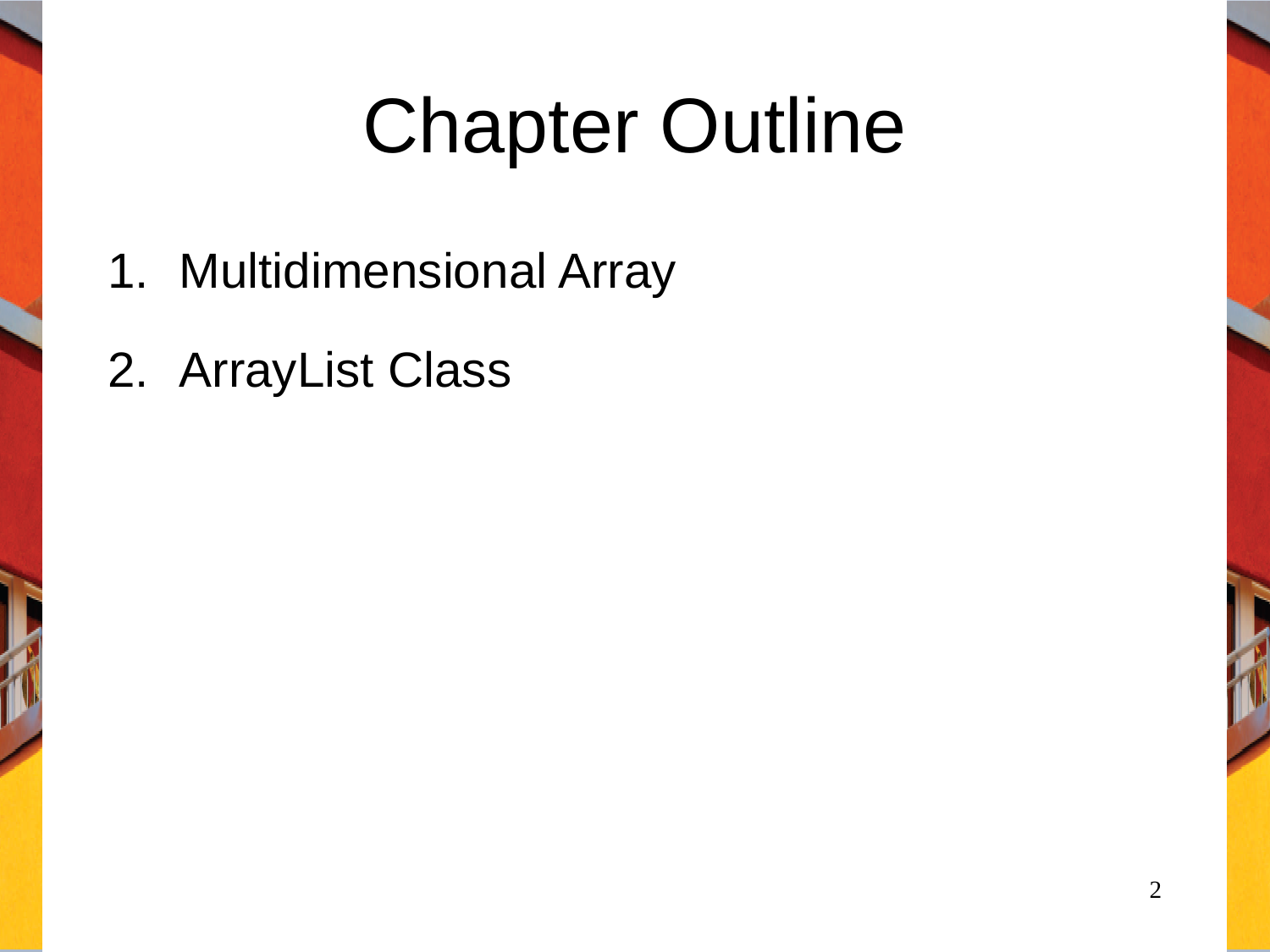

# Chapter Outline
Multidimensional Array
ArrayList Class
2